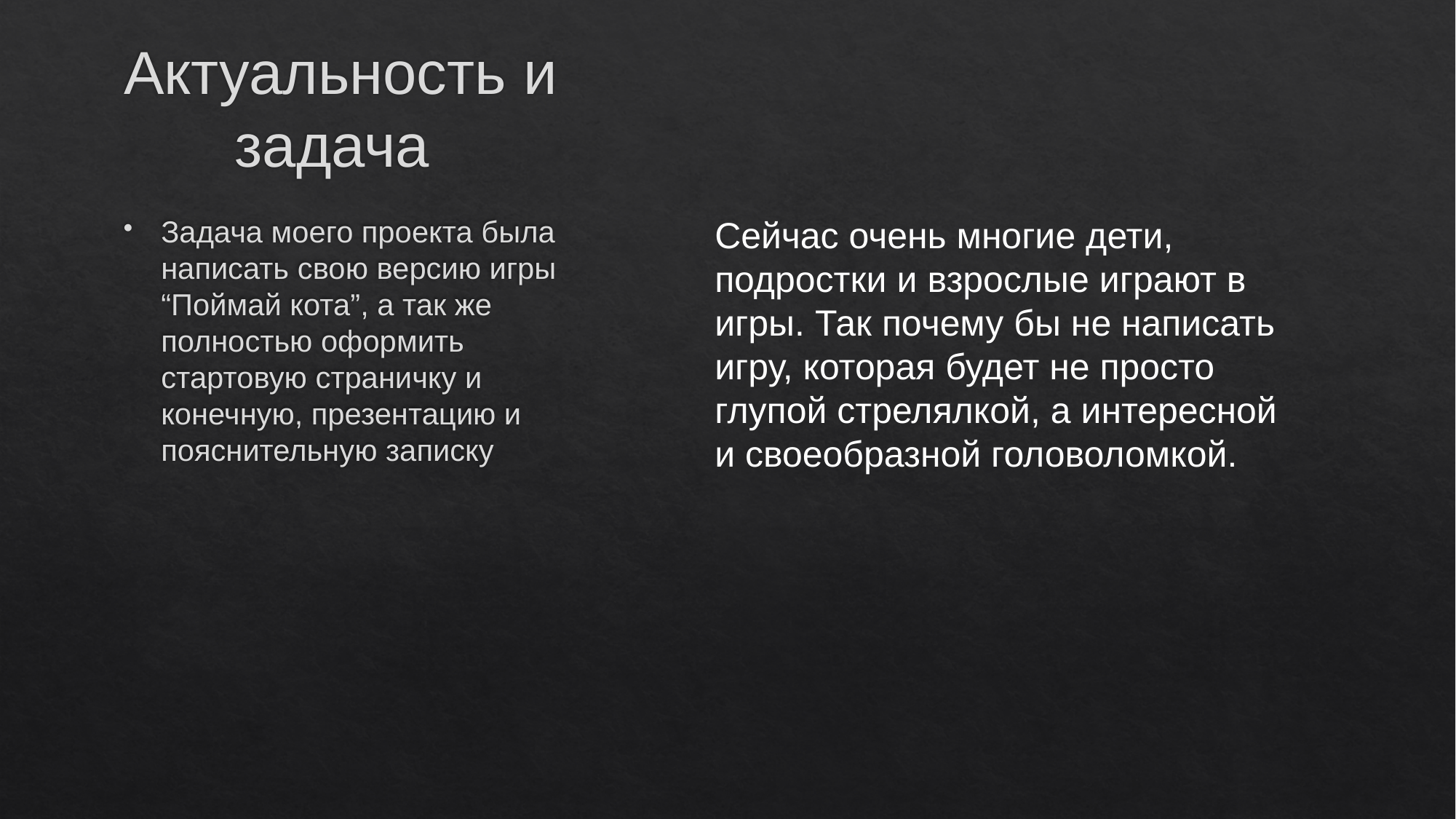

# Актуальность и задача
Задача моего проекта была написать свою версию игры “Поймай кота”, а так же полностью оформить стартовую страничку и конечную, презентацию и пояснительную записку
Сейчас очень многие дети, подростки и взрослые играют в игры. Так почему бы не написать игру, которая будет не просто глупой стрелялкой, а интересной и своеобразной головоломкой.